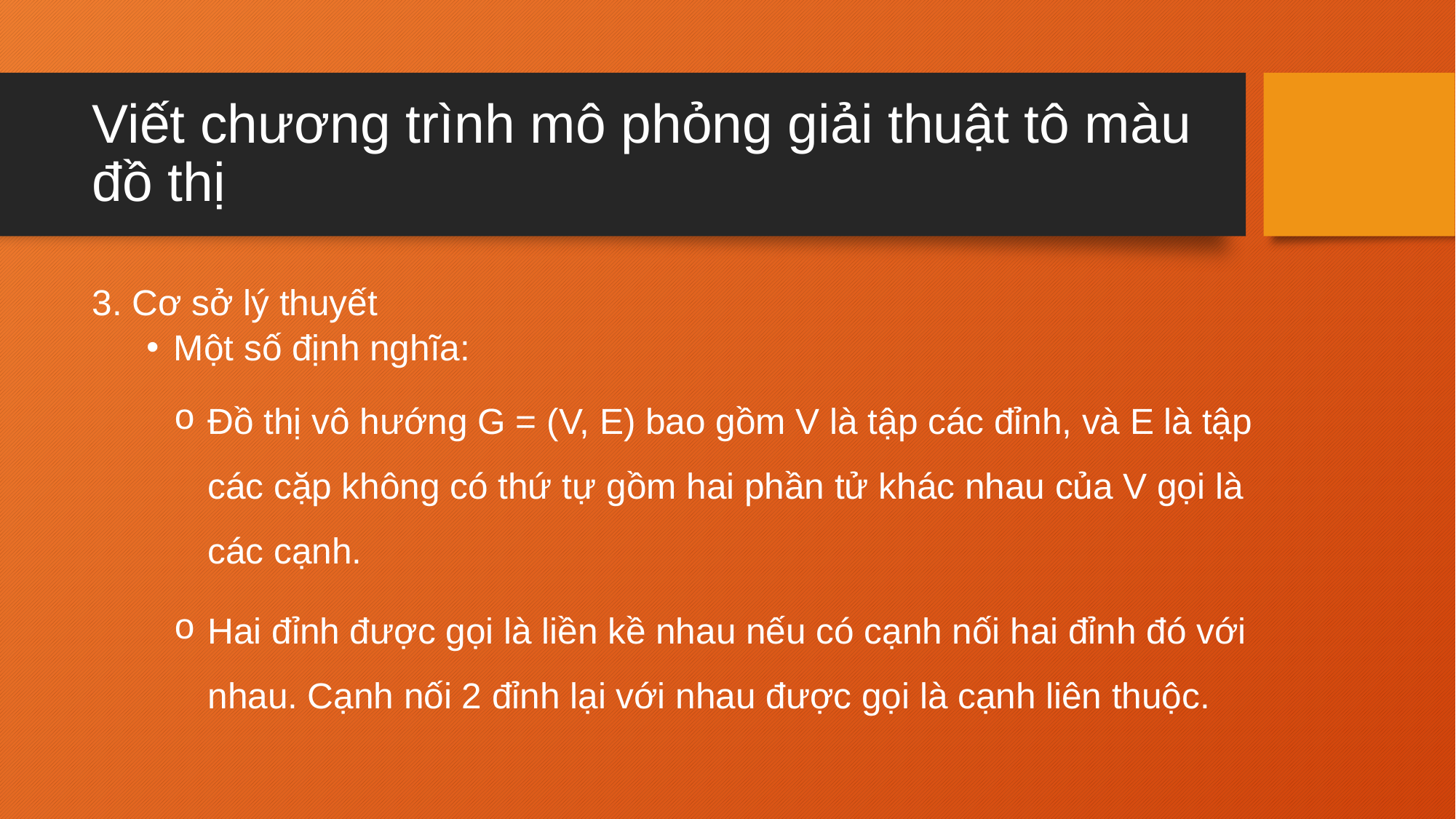

# Viết chương trình mô phỏng giải thuật tô màu đồ thị
3. Cơ sở lý thuyết
Một số định nghĩa:
Đồ thị vô hướng G = (V, E) bao gồm V là tập các đỉnh, và E là tập các cặp không có thứ tự gồm hai phần tử khác nhau của V gọi là các cạnh.
Hai đỉnh được gọi là liền kề nhau nếu có cạnh nối hai đỉnh đó với nhau. Cạnh nối 2 đỉnh lại với nhau được gọi là cạnh liên thuộc.